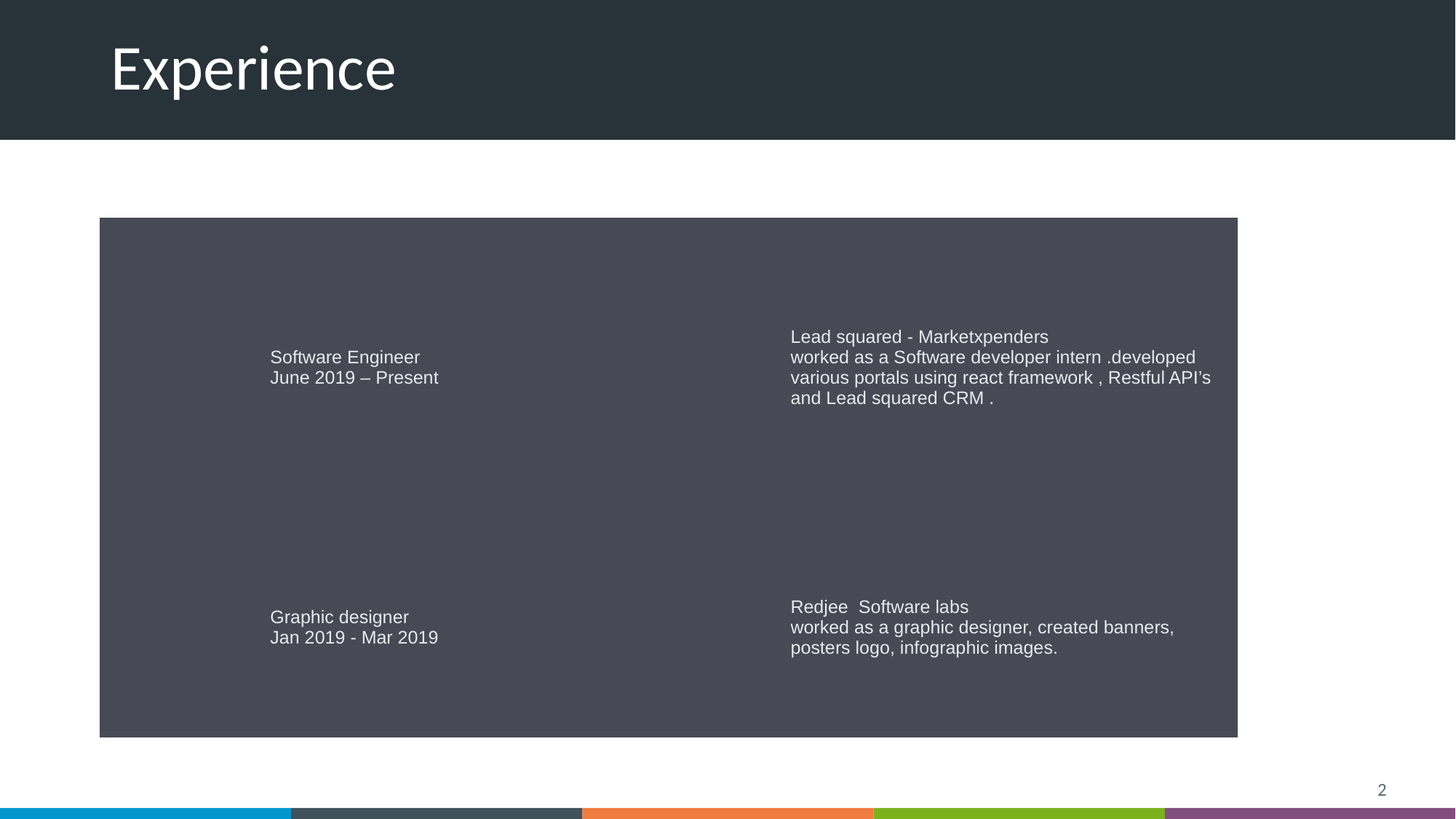

# Experience
| Software Engineer June 2019 – Present | Lead squared - Marketxpenders worked as a Software developer intern .developed various portals using react framework , Restful API’s and Lead squared CRM . |
| --- | --- |
| Graphic designer Jan 2019 - Mar 2019 | Redjee Software labs worked as a graphic designer, created banners, posters logo, infographic images. |
2